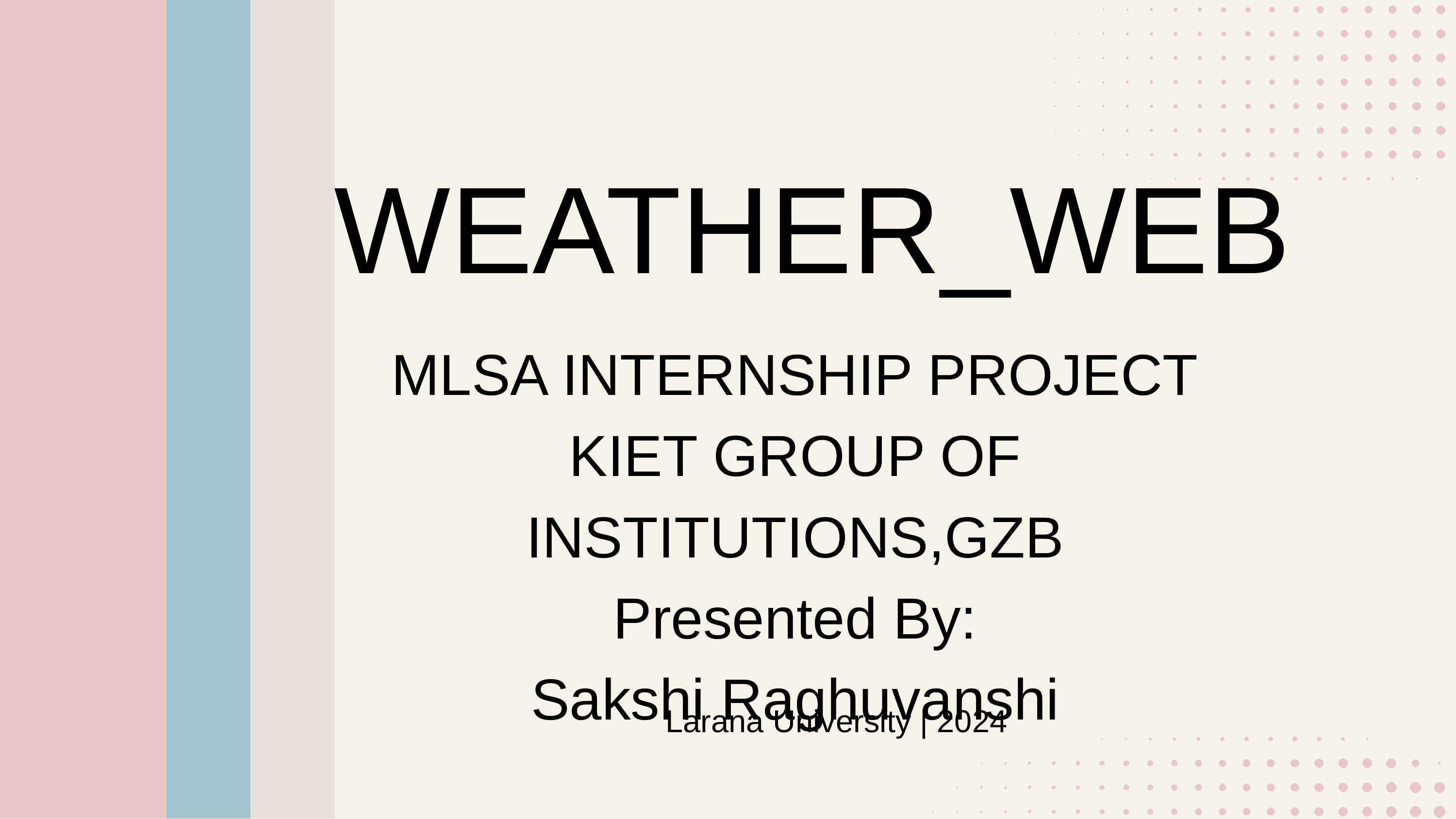

WEATHER_WEB
MLSA INTERNSHIP PROJECT
KIET GROUP OF INSTITUTIONS,GZB
Presented By:
Sakshi Raghuvanshi

Larana University | 2024